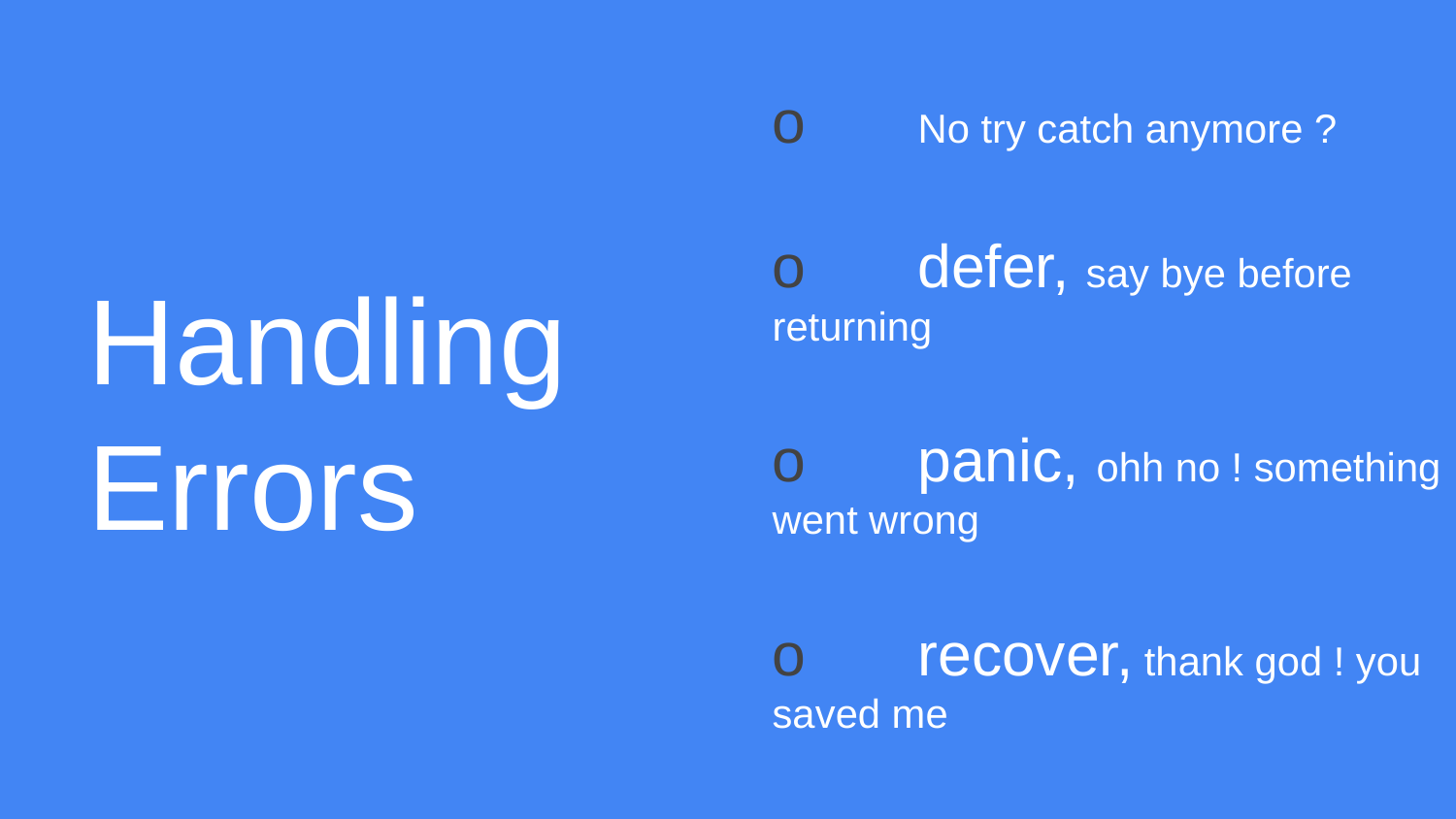

o	No try catch anymore ?

o	defer, say bye before returning

o	panic, ohh no ! something went wrong

o	recover, thank god ! you saved me
# Handling
Errors